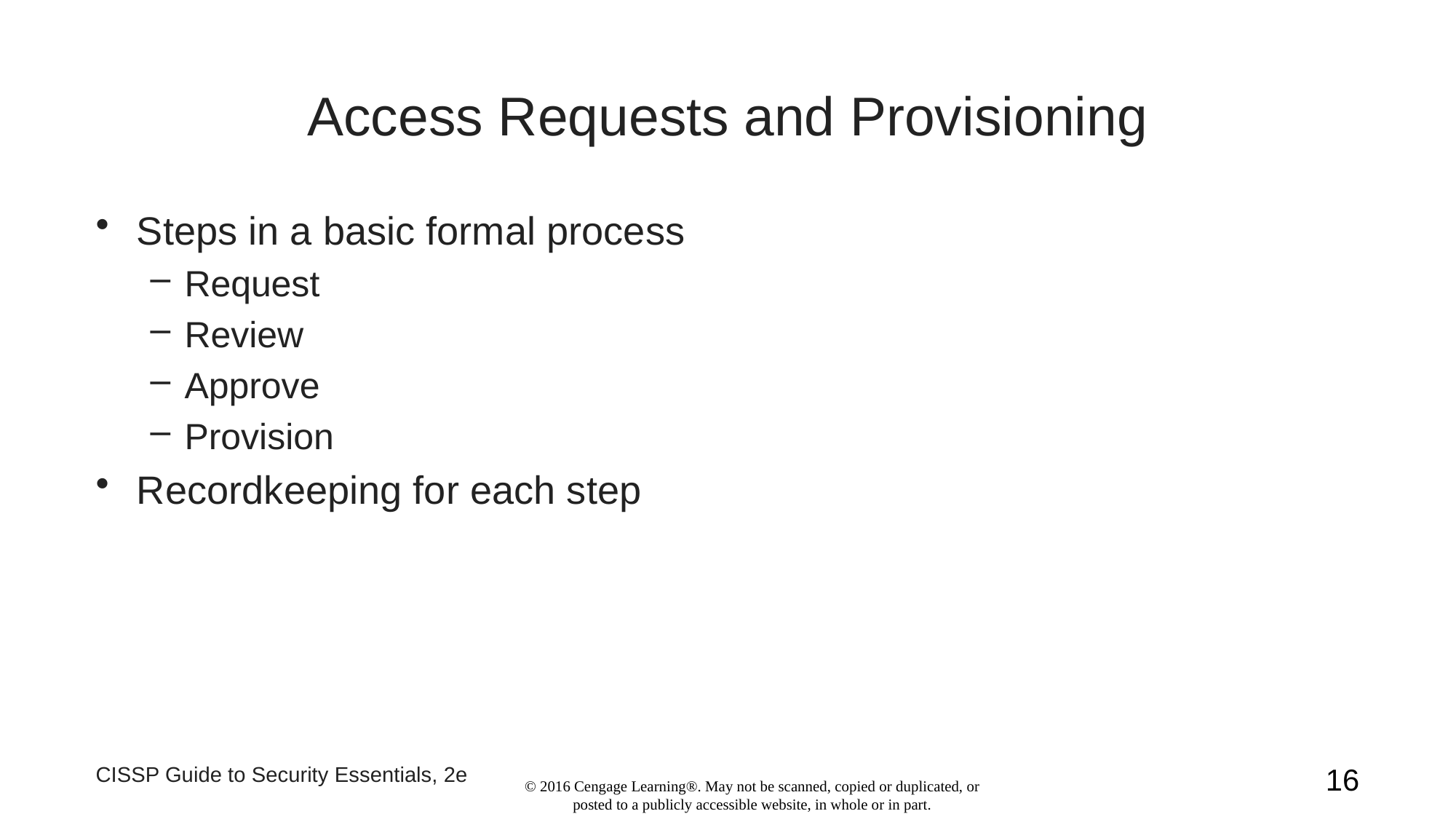

# Access Requests and Provisioning
Steps in a basic formal process
Request
Review
Approve
Provision
Recordkeeping for each step
CISSP Guide to Security Essentials, 2e
16
© 2016 Cengage Learning®. May not be scanned, copied or duplicated, or posted to a publicly accessible website, in whole or in part.